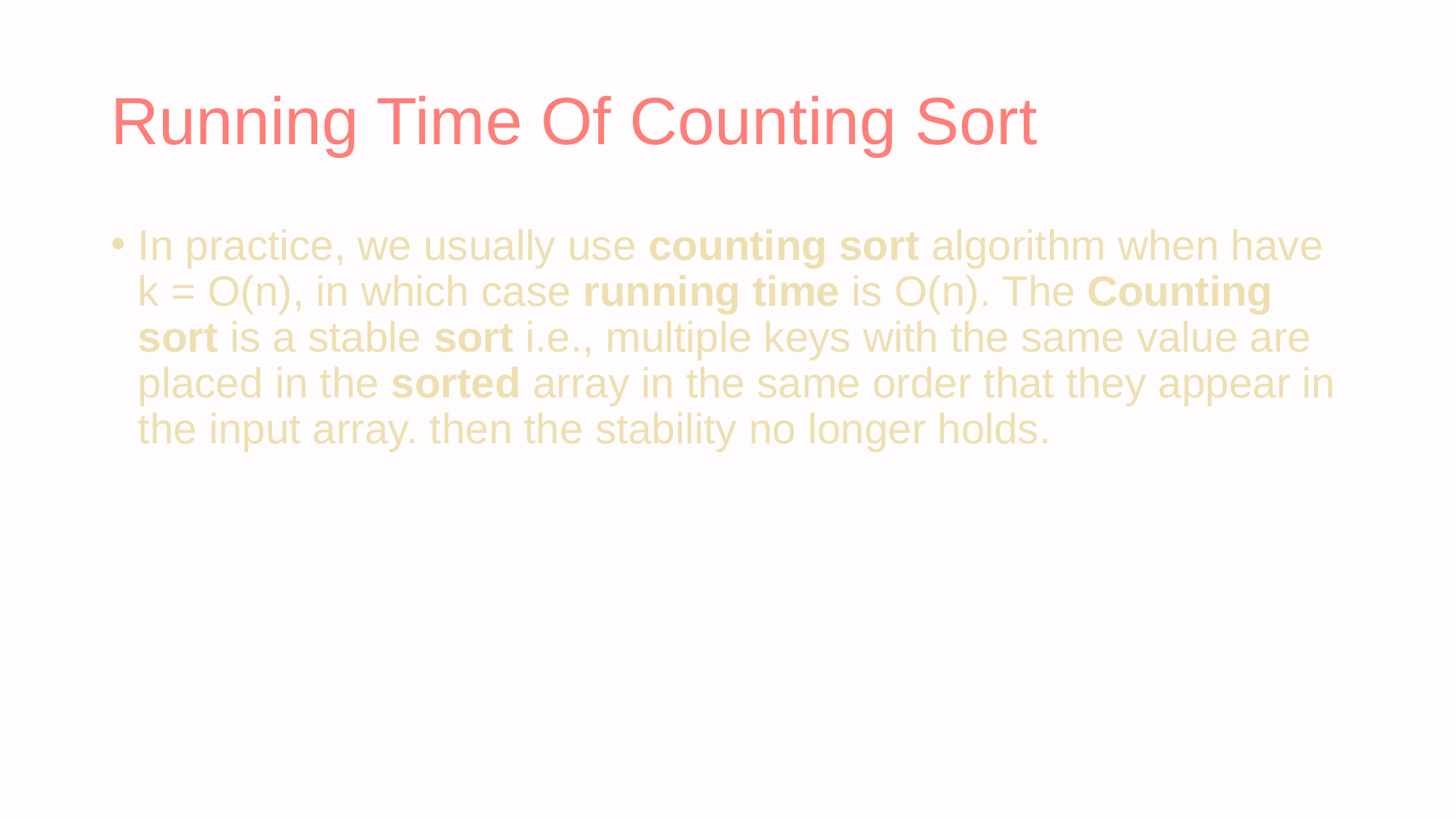

# Running Time Of Counting Sort
In practice, we usually use counting sort algorithm when have k = O(n), in which case running time is O(n). The Counting sort is a stable sort i.e., multiple keys with the same value are placed in the sorted array in the same order that they appear in the input array. then the stability no longer holds.